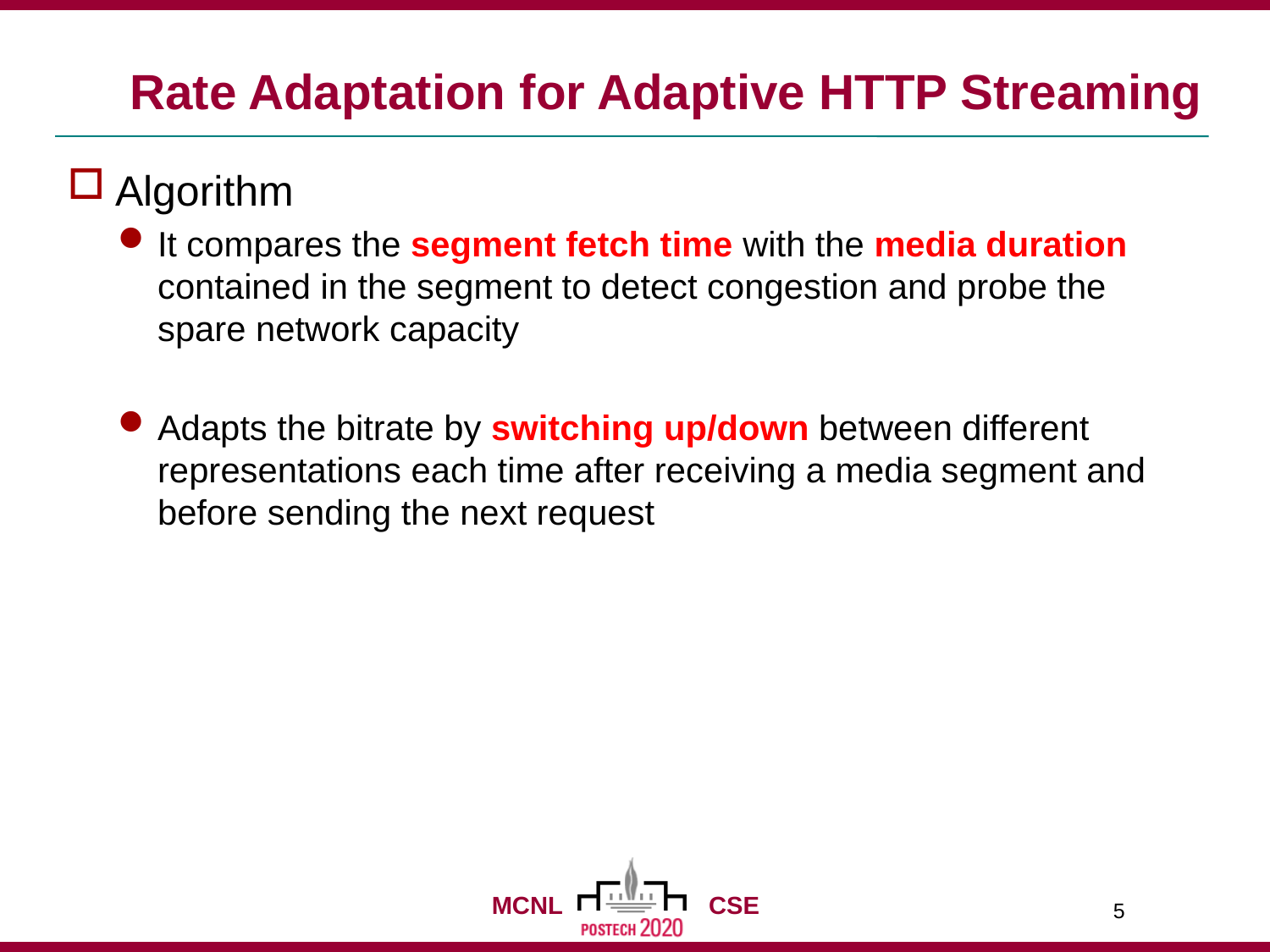

# Rate Adaptation for Adaptive HTTP Streaming

Algorithm
It compares the segment fetch time with the media duration contained in the segment to detect congestion and probe the spare network capacity

Adapts the bitrate by switching up/down between different representations each time after receiving a media segment and before sending the next request

5